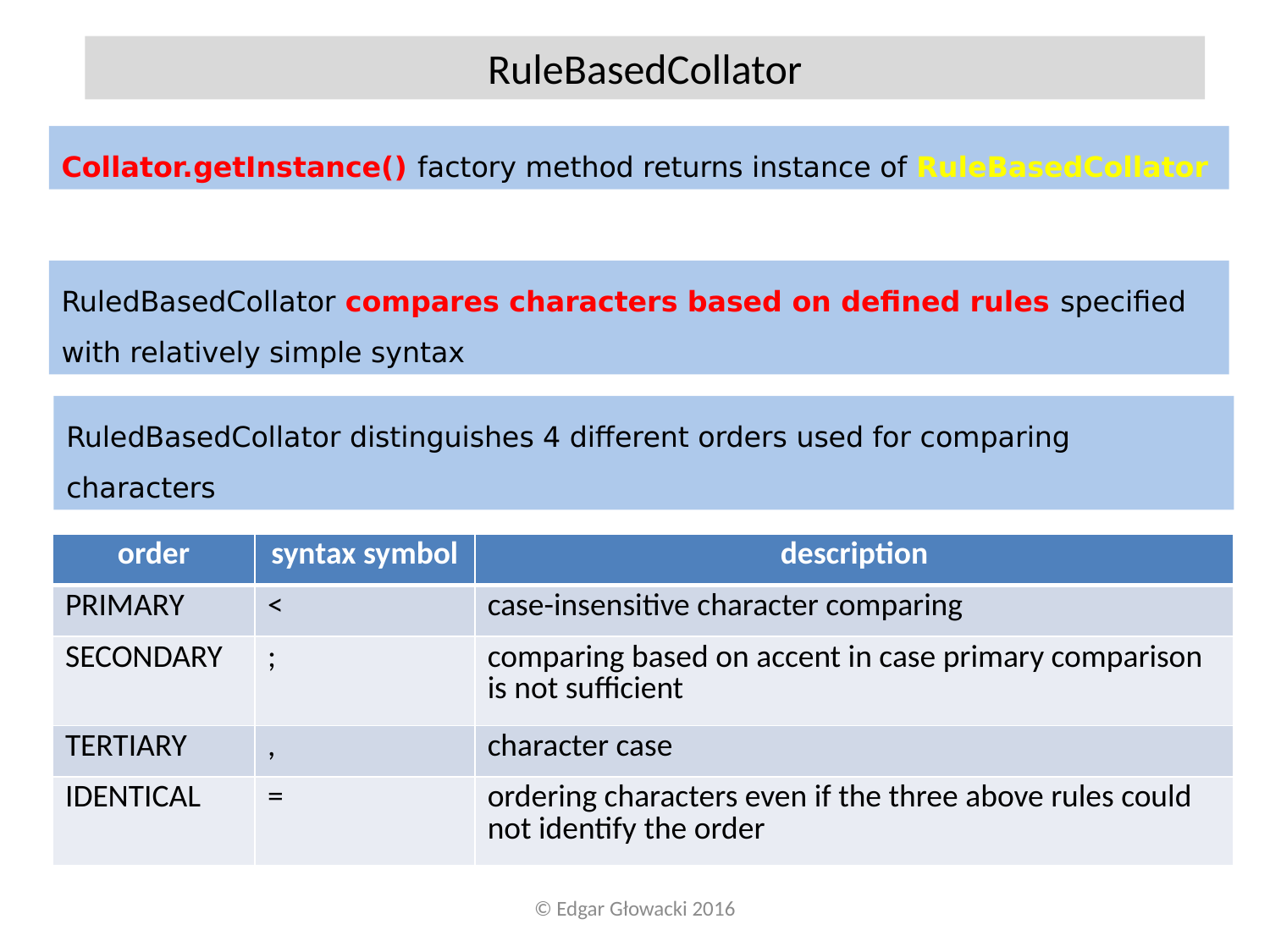

RuleBasedCollator
Collator.getInstance() factory method returns instance of RuleBasedCollator
RuledBasedCollator compares characters based on defined rules specified with relatively simple syntax
RuledBasedCollator distinguishes 4 different orders used for comparing characters
| order | syntax symbol | description |
| --- | --- | --- |
| PRIMARY | < | case-insensitive character comparing |
| SECONDARY | ; | comparing based on accent in case primary comparison is not sufficient |
| TERTIARY | , | character case |
| IDENTICAL | = | ordering characters even if the three above rules could not identify the order |
© Edgar Głowacki 2016